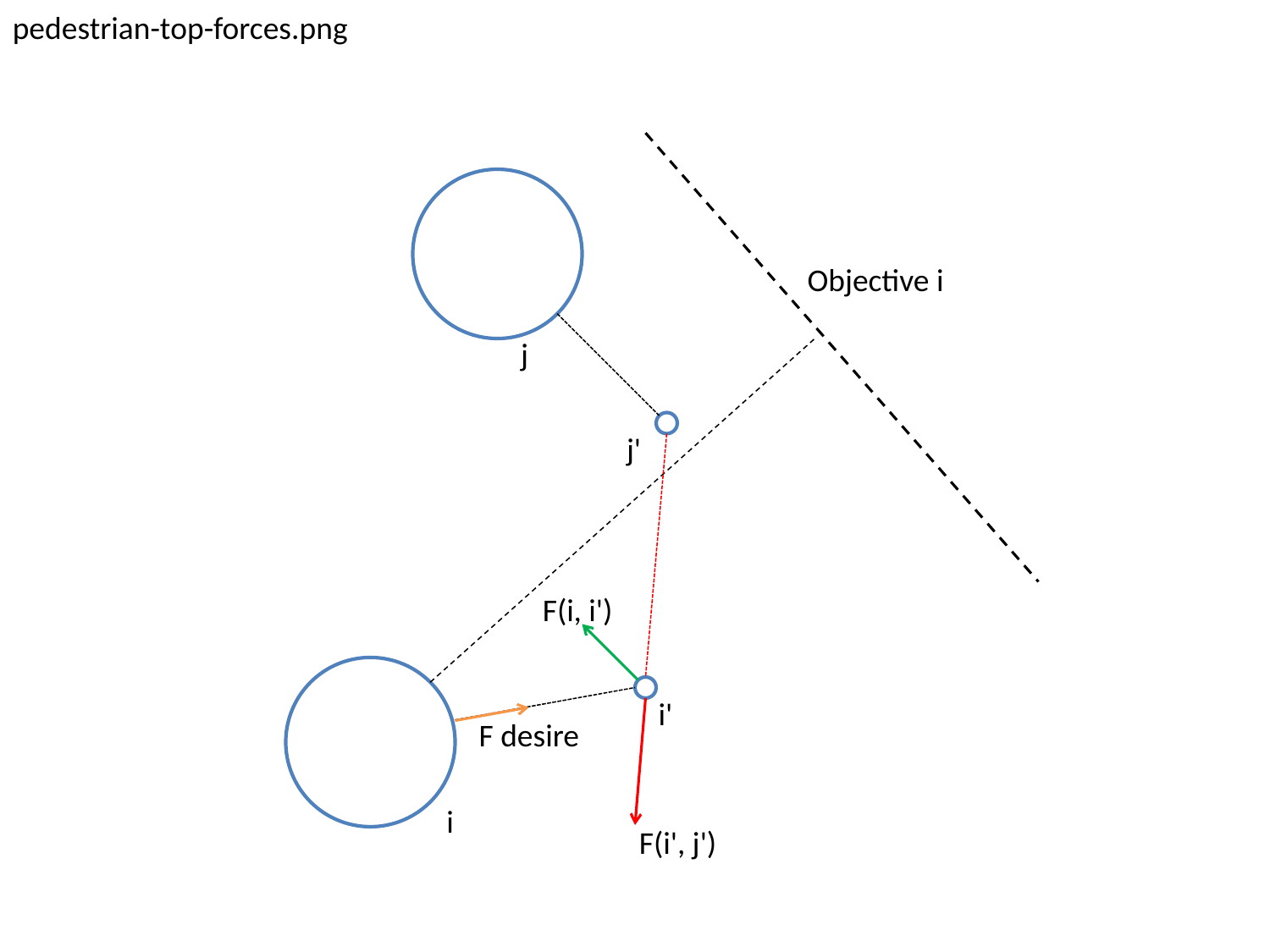

pedestrian-top-forces.png

Objective i
j

j'
F(i, i')

i'
F desire
i
F(i', j')